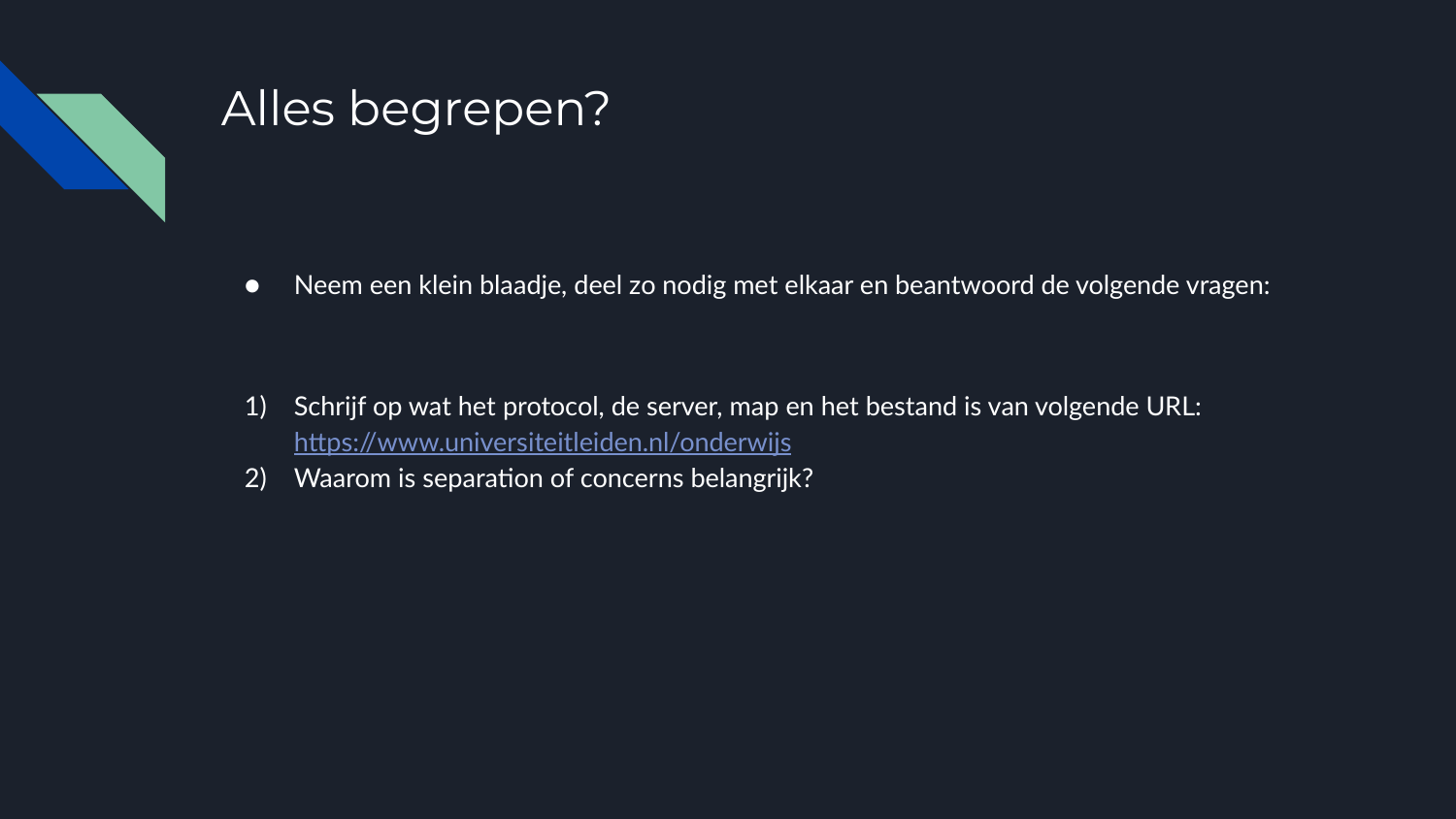

# Alles begrepen?
Neem een klein blaadje, deel zo nodig met elkaar en beantwoord de volgende vragen:

Schrijf op wat het protocol, de server, map en het bestand is van volgende URL: https://www.universiteitleiden.nl/onderwijs
Waarom is separation of concerns belangrijk?